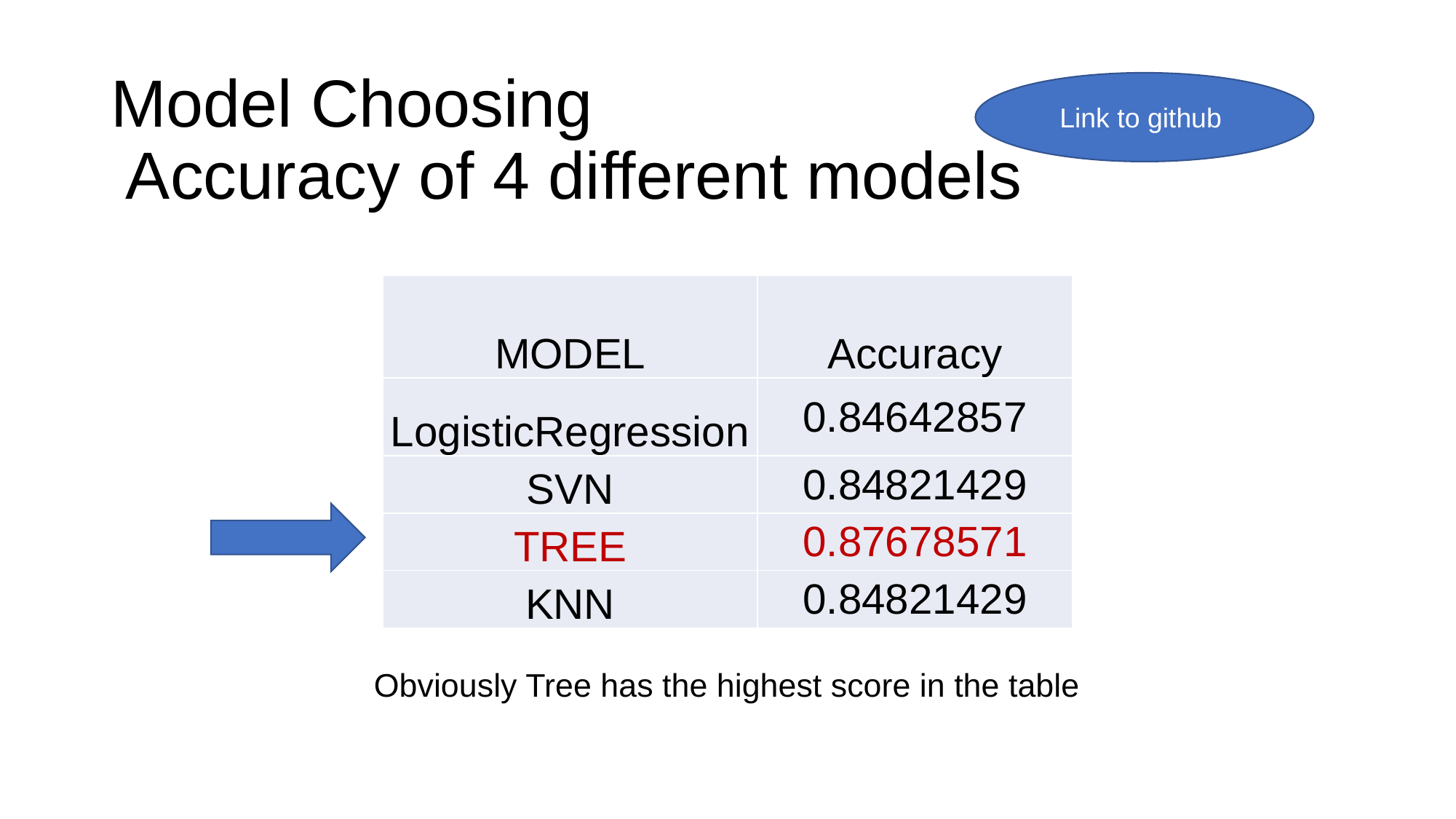

# Model Choosing Accuracy of 4 different models
Link to github
| MODEL | Accuracy |
| --- | --- |
| LogisticRegression | 0.84642857 |
| SVN | 0.84821429 |
| TREE | 0.87678571 |
| KNN | 0.84821429 |

Obviously Tree has the highest score in the table